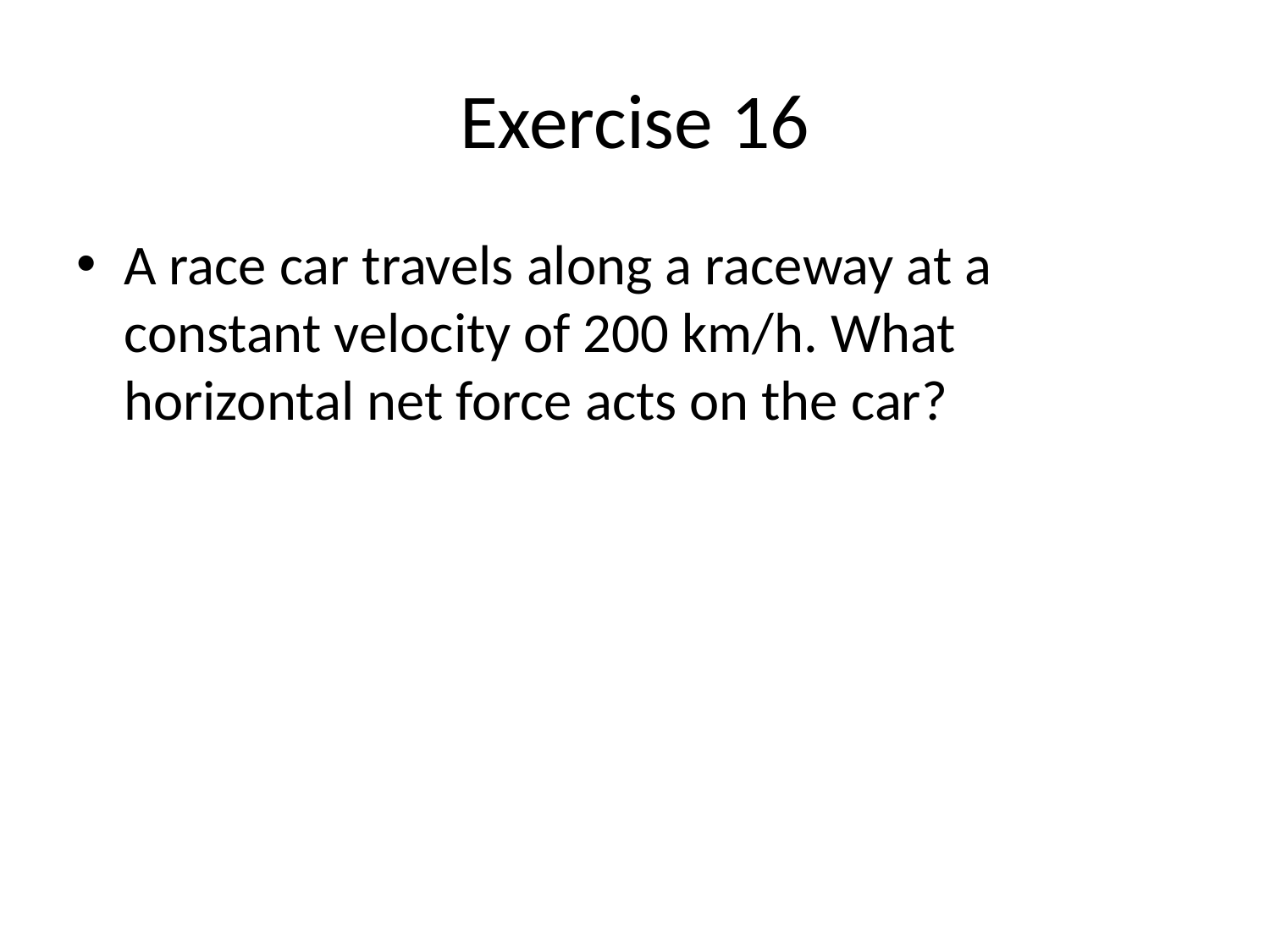

# Exercise 16
A race car travels along a raceway at a constant velocity of 200 km/h. What horizontal net force acts on the car?